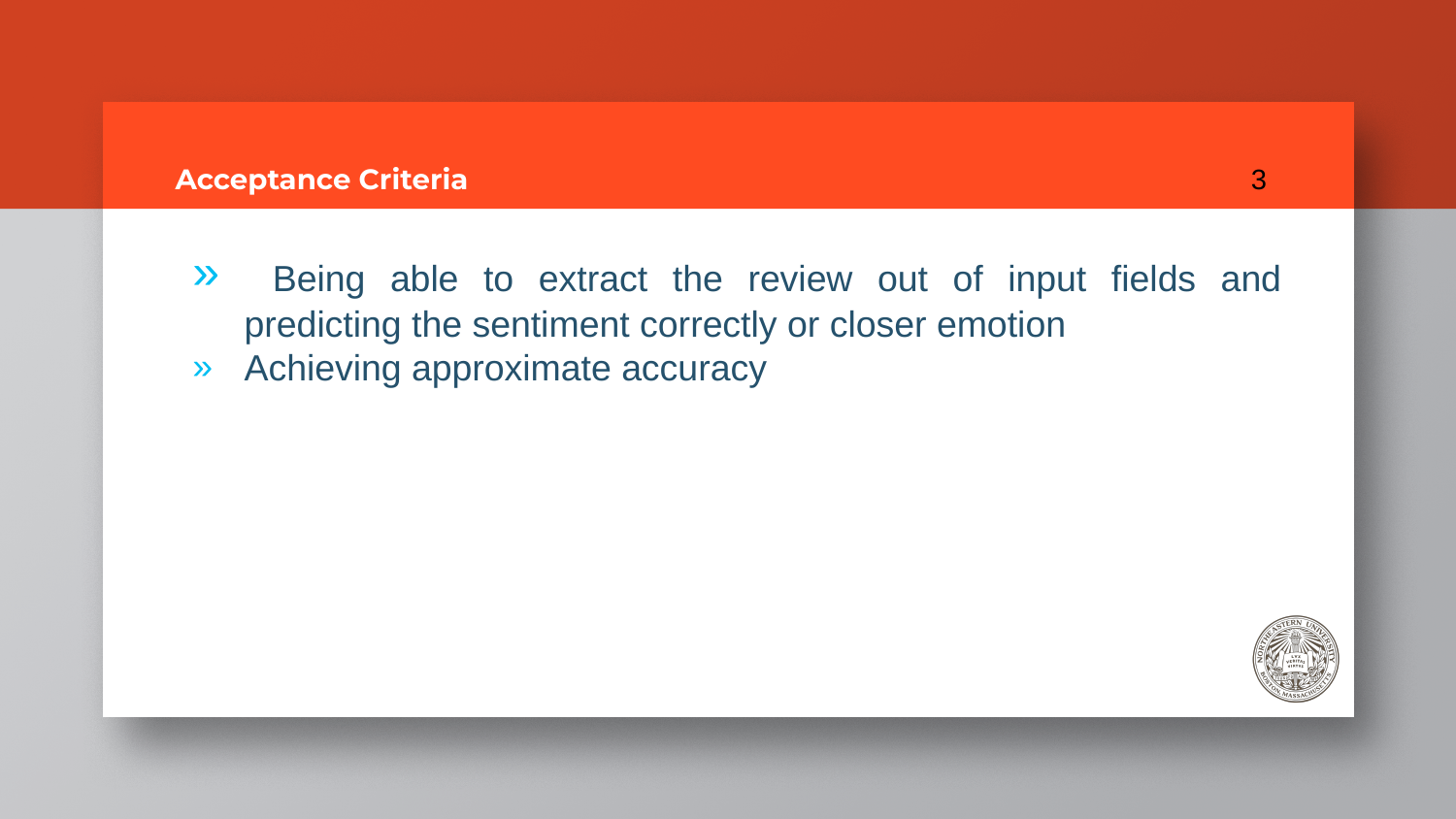

# Acceptance Criteria
3
 Being able to extract the review out of input fields and predicting the sentiment correctly or closer emotion
Achieving approximate accuracy